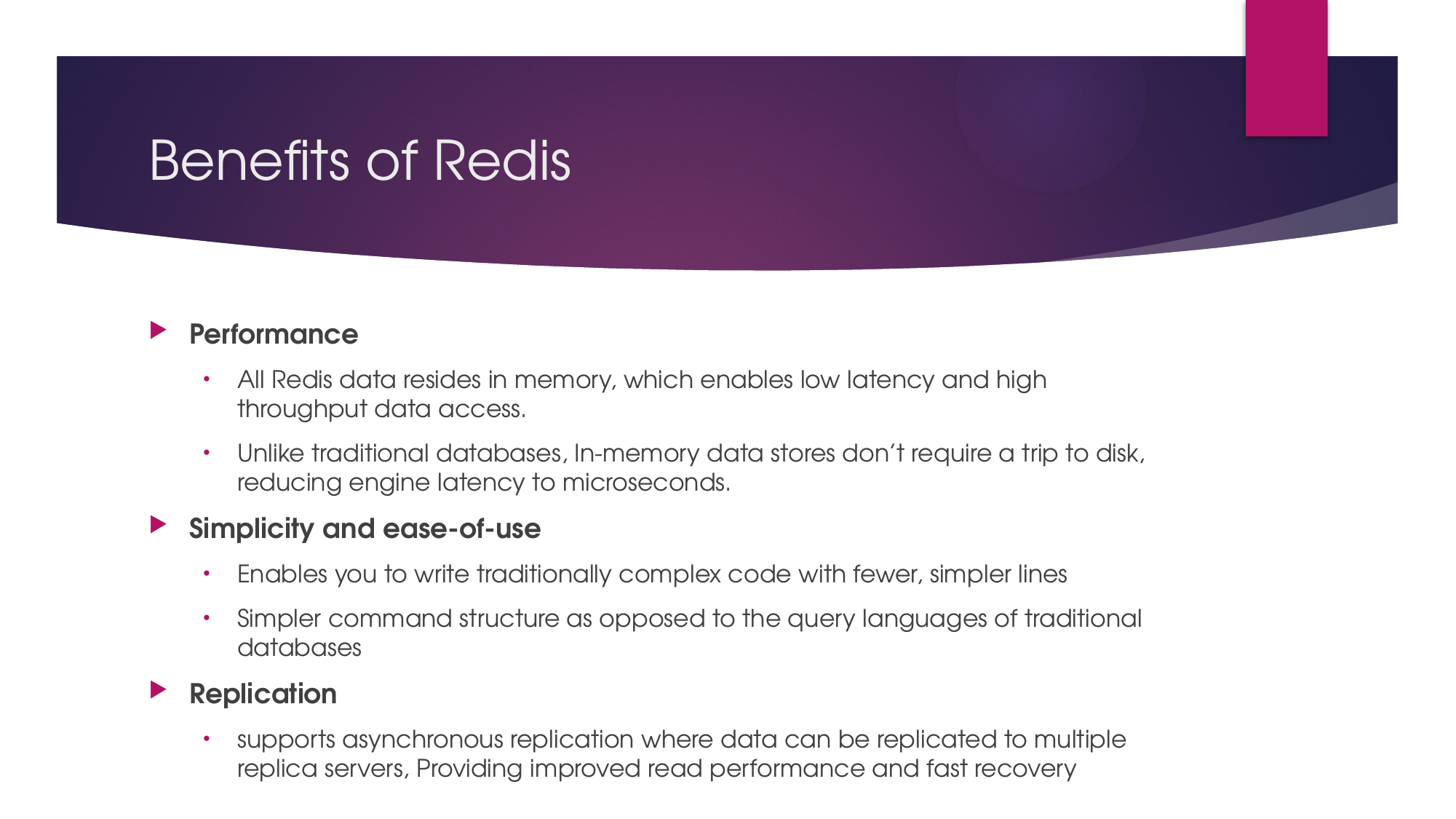

# Benefits of Redis
Performance
All Redis data resides in memory, which enables low latency and high throughput data access.
Unlike traditional databases, In-memory data stores don’t require a trip to disk, reducing engine latency to microseconds.
Simplicity and ease-of-use
Enables you to write traditionally complex code with fewer, simpler lines
Simpler command structure as opposed to the query languages of traditional databases
Replication
supports asynchronous replication where data can be replicated to multiple replica servers, Providing improved read performance and fast recovery